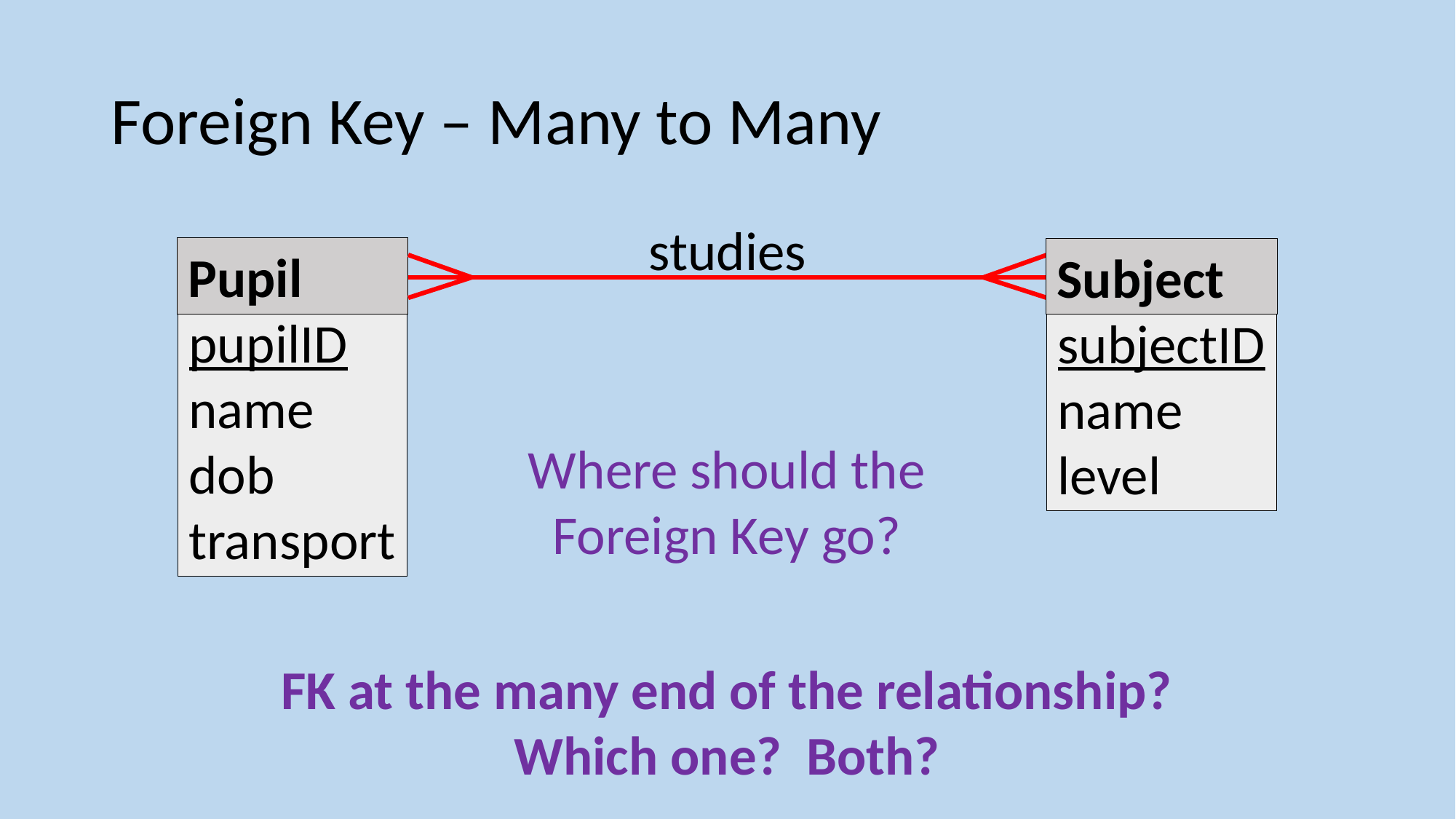

# Foreign Key – Many to Many
studies
Pupil

pupilID
name
dob
transport

subjectID
name
level
Subject
Where should the Foreign Key go?
FK at the many end of the relationship?
Which one?  Both?